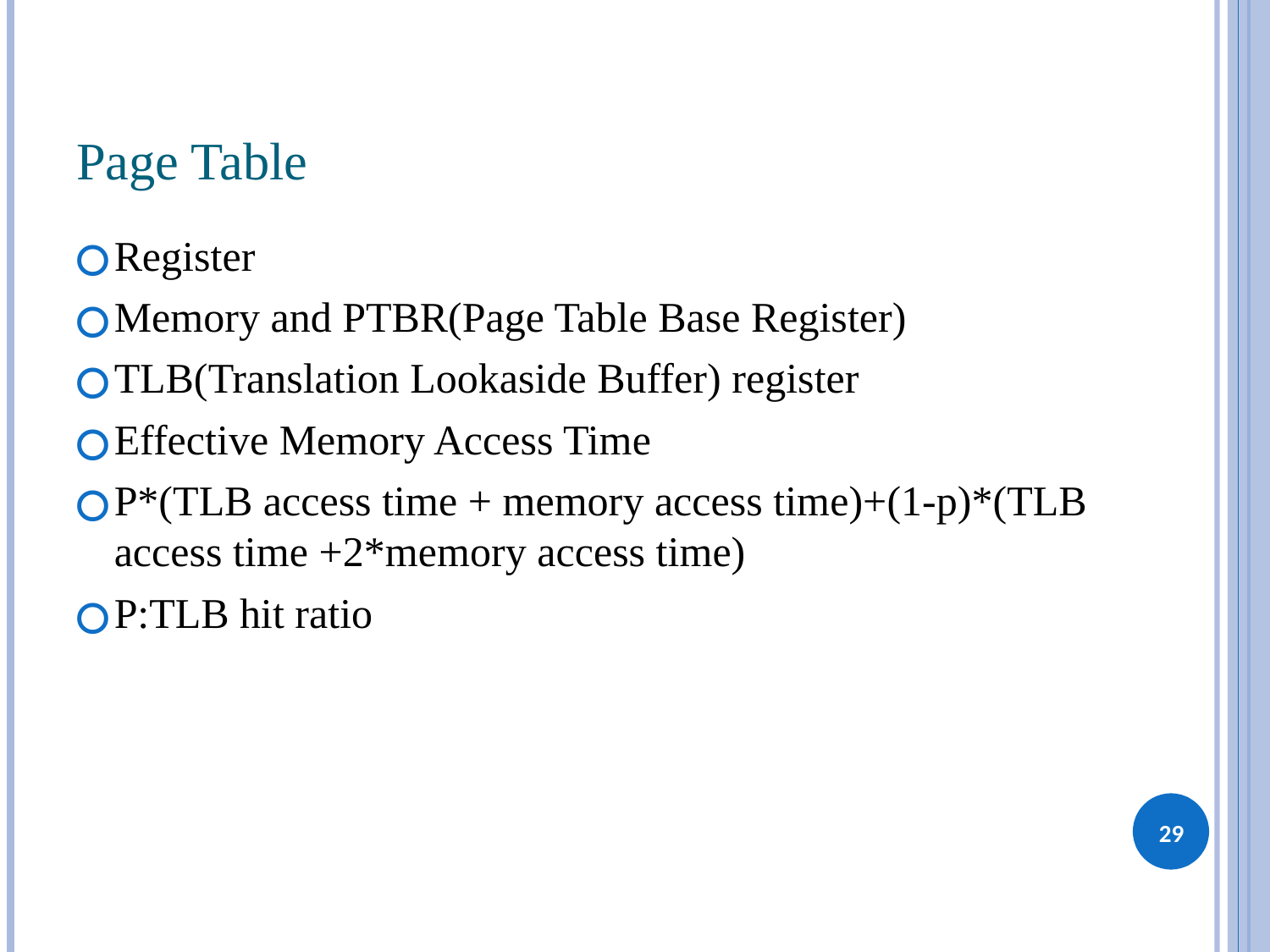

# Page Table
Register
Memory and PTBR(Page Table Base Register)
TLB(Translation Lookaside Buffer) register
Effective Memory Access Time
P*(TLB access time + memory access time)+(1-p)*(TLB access time +2*memory access time)
P:TLB hit ratio
29